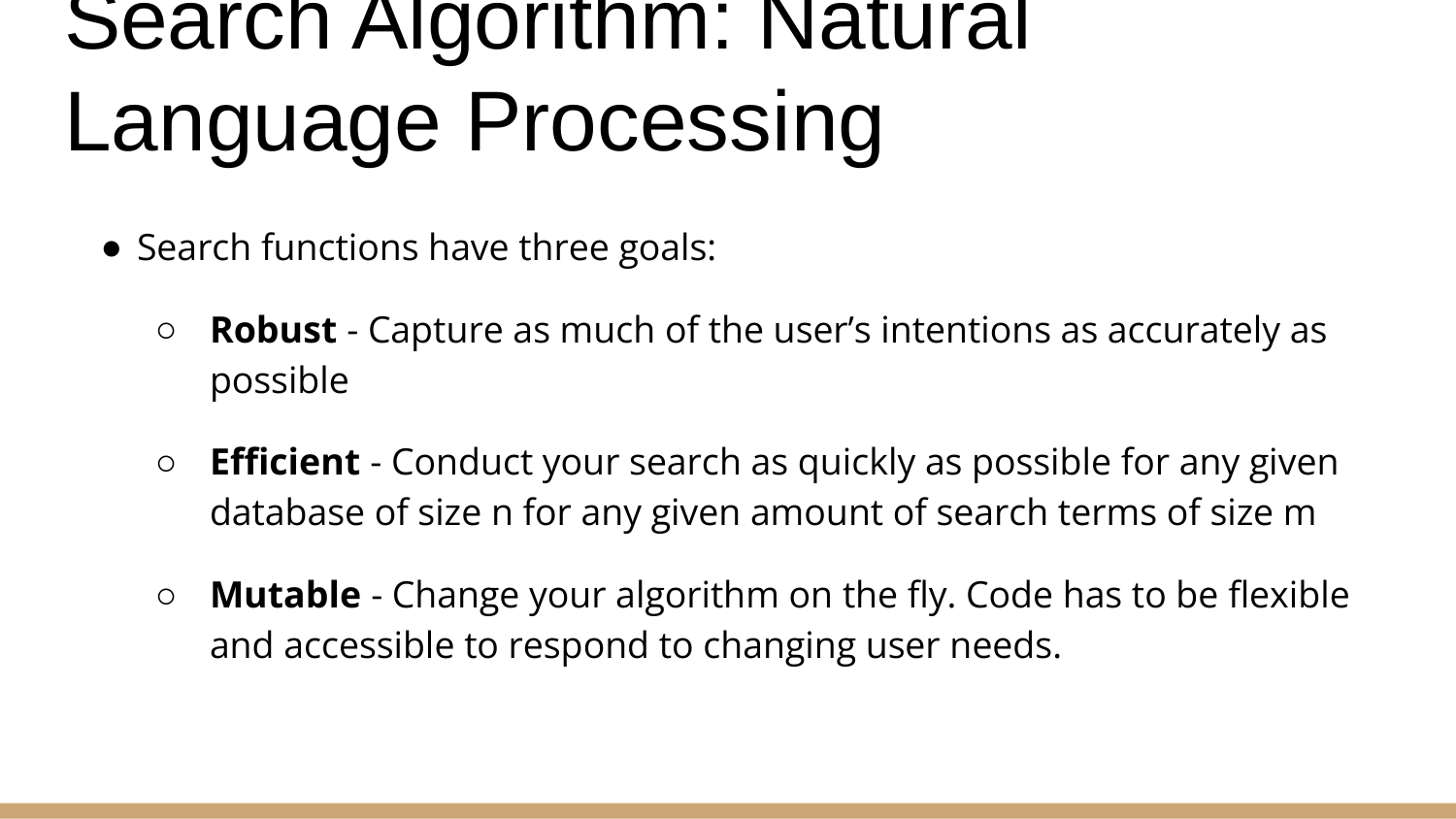

# Search Algorithm: Natural Language Processing
Search functions have three goals:
Robust - Capture as much of the user’s intentions as accurately as possible
Efficient - Conduct your search as quickly as possible for any given database of size n for any given amount of search terms of size m
Mutable - Change your algorithm on the fly. Code has to be flexible and accessible to respond to changing user needs.